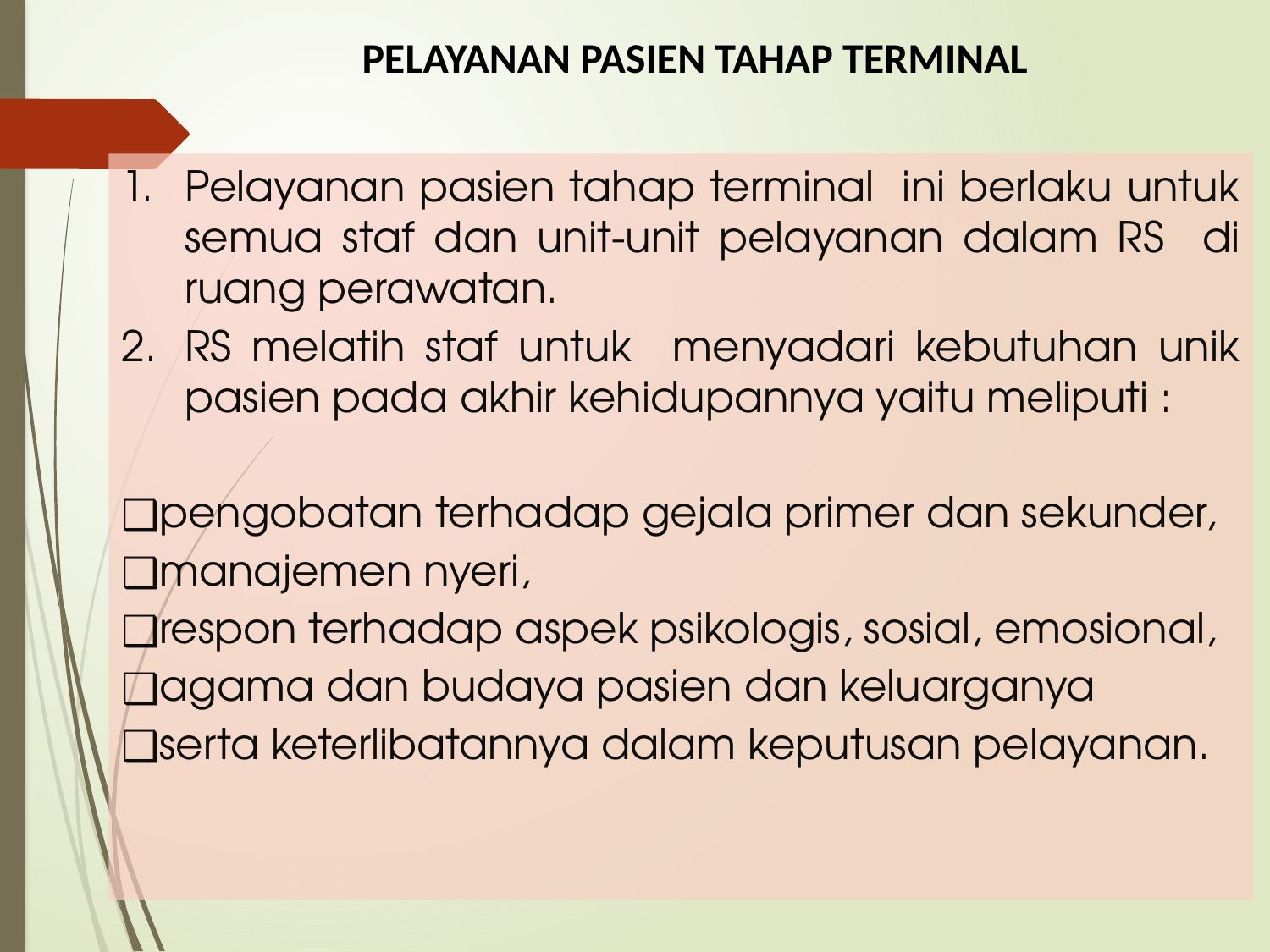

# PELAYANAN PASIEN TAHAP TERMINAL
Pelayanan pasien tahap terminal  ini berlaku untuk semua staf dan unit-unit pelayanan dalam RS  di ruang perawatan.
RS melatih staf untuk  menyadari kebutuhan unik pasien pada akhir kehidupannya yaitu meliputi :

pengobatan terhadap gejala primer dan sekunder,
manajemen nyeri,
respon terhadap aspek psikologis, sosial, emosional,
agama dan budaya pasien dan keluarganya
serta keterlibatannya dalam keputusan pelayanan.